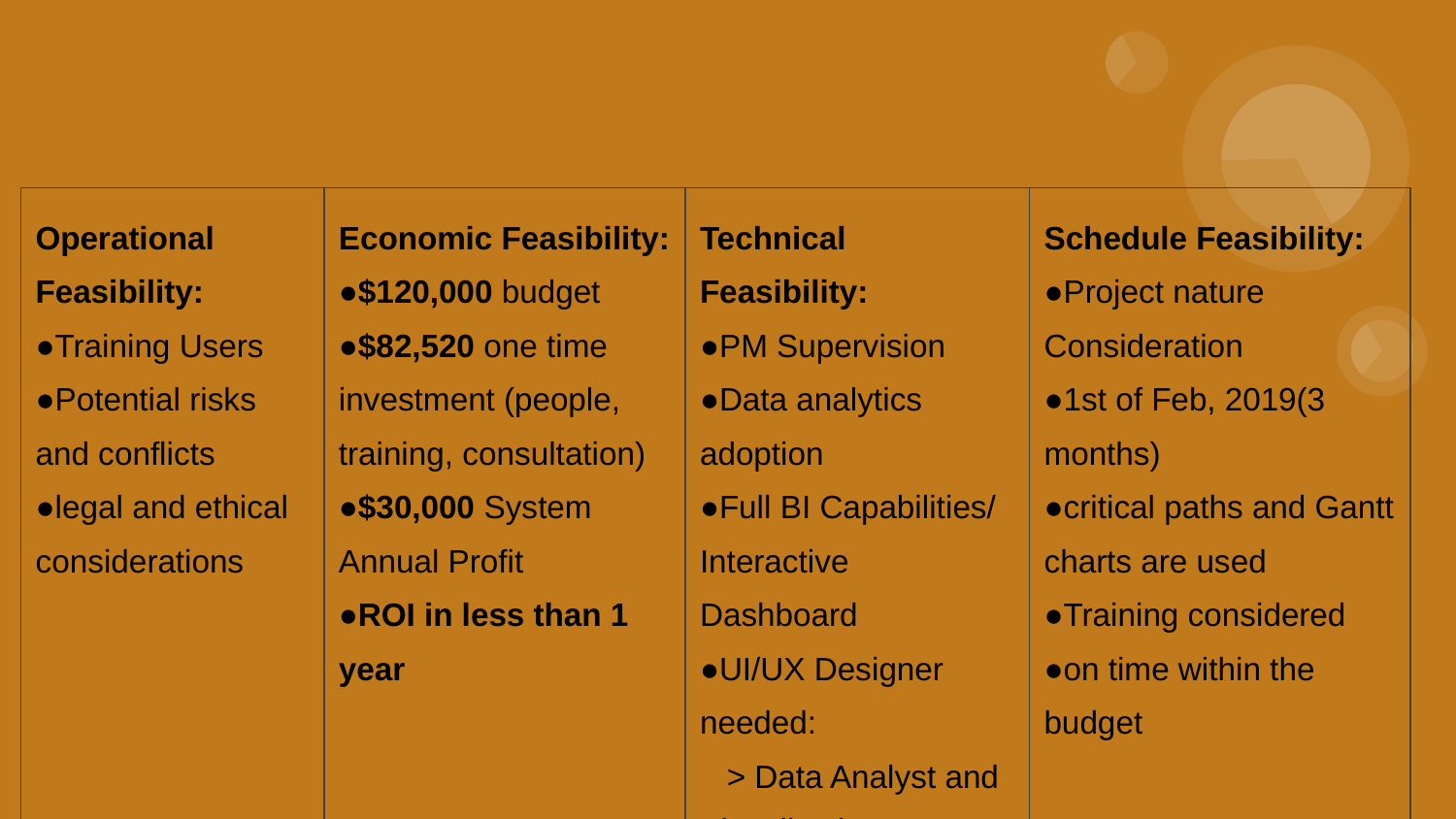

| Operational Feasibility: ●Training Users ●Potential risks and conflicts ●legal and ethical considerations | Economic Feasibility: ●$120,000 budget ●$82,520 one time investment (people, training, consultation) ●$30,000 System Annual Profit ●ROI in less than 1 year | Technical Feasibility: ●PM Supervision ●Data analytics adoption ●Full BI Capabilities/ Interactive Dashboard ●UI/UX Designer needed: > Data Analyst and Visualization Specialist | Schedule Feasibility: ●Project nature Consideration ●1st of Feb, 2019(3 months) ●critical paths and Gantt charts are used ●Training considered ●on time within the budget |
| --- | --- | --- | --- |